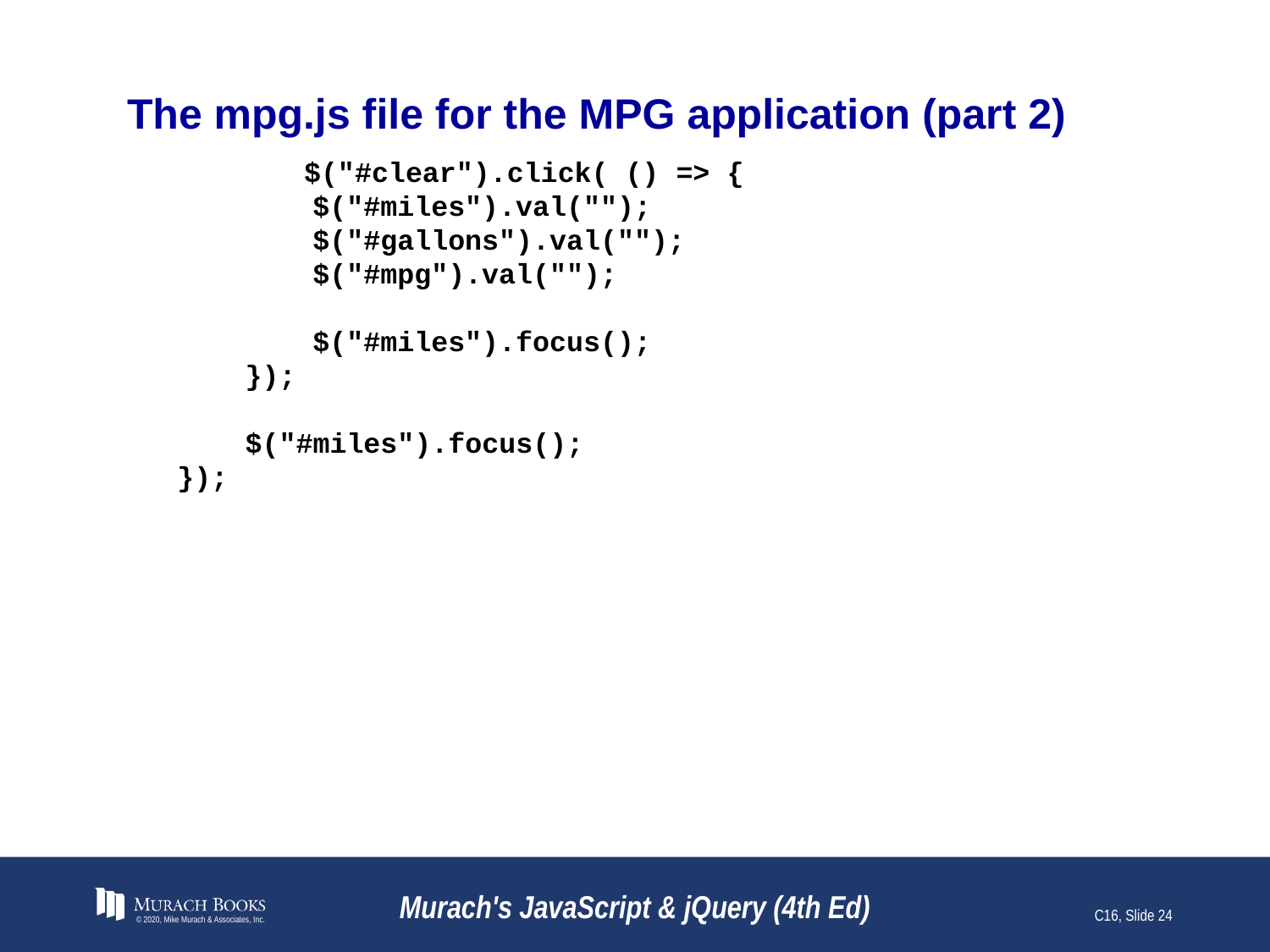

# The mpg.js file for the MPG application (part 2)
 	$("#clear").click( () => {
        $("#miles").val("");
        $("#gallons").val("");
        $("#mpg").val("");

        $("#miles").focus();
    });

    $("#miles").focus();
});
© 2020, Mike Murach & Associates, Inc.
Murach's JavaScript & jQuery (4th Ed)

C16, Slide 24